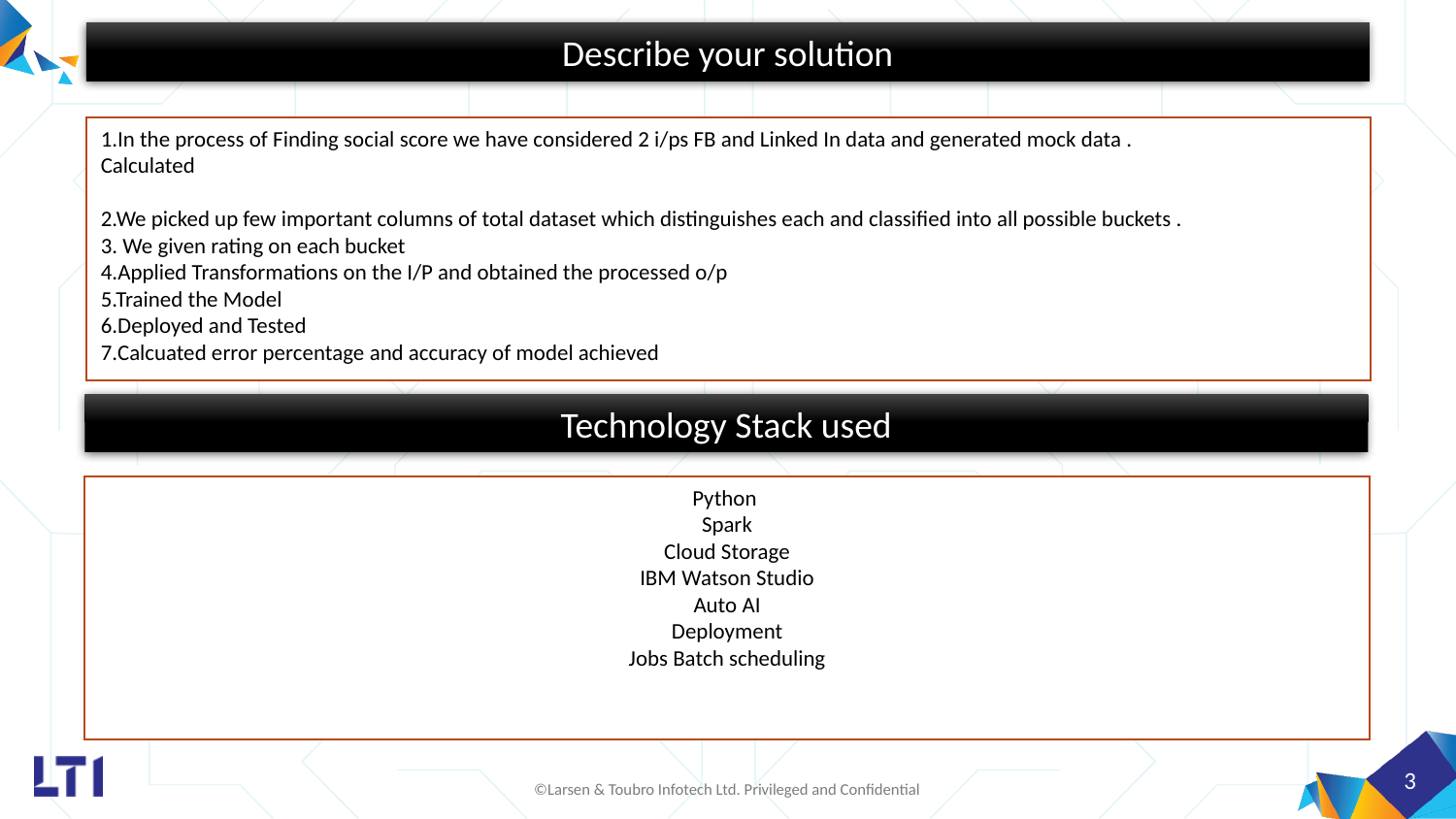

Describe your solution
1.In the process of Finding social score we have considered 2 i/ps FB and Linked In data and generated mock data .
Calculated

2.We picked up few important columns of total dataset which distinguishes each and classified into all possible buckets .
3. We given rating on each bucket
4.Applied Transformations on the I/P and obtained the processed o/p
5.Trained the Model
6.Deployed and Tested
7.Calcuated error percentage and accuracy of model achieved

Technology Stack used
Python
Spark
Cloud Storage
IBM Watson Studio
Auto AI
Deployment
Jobs Batch scheduling